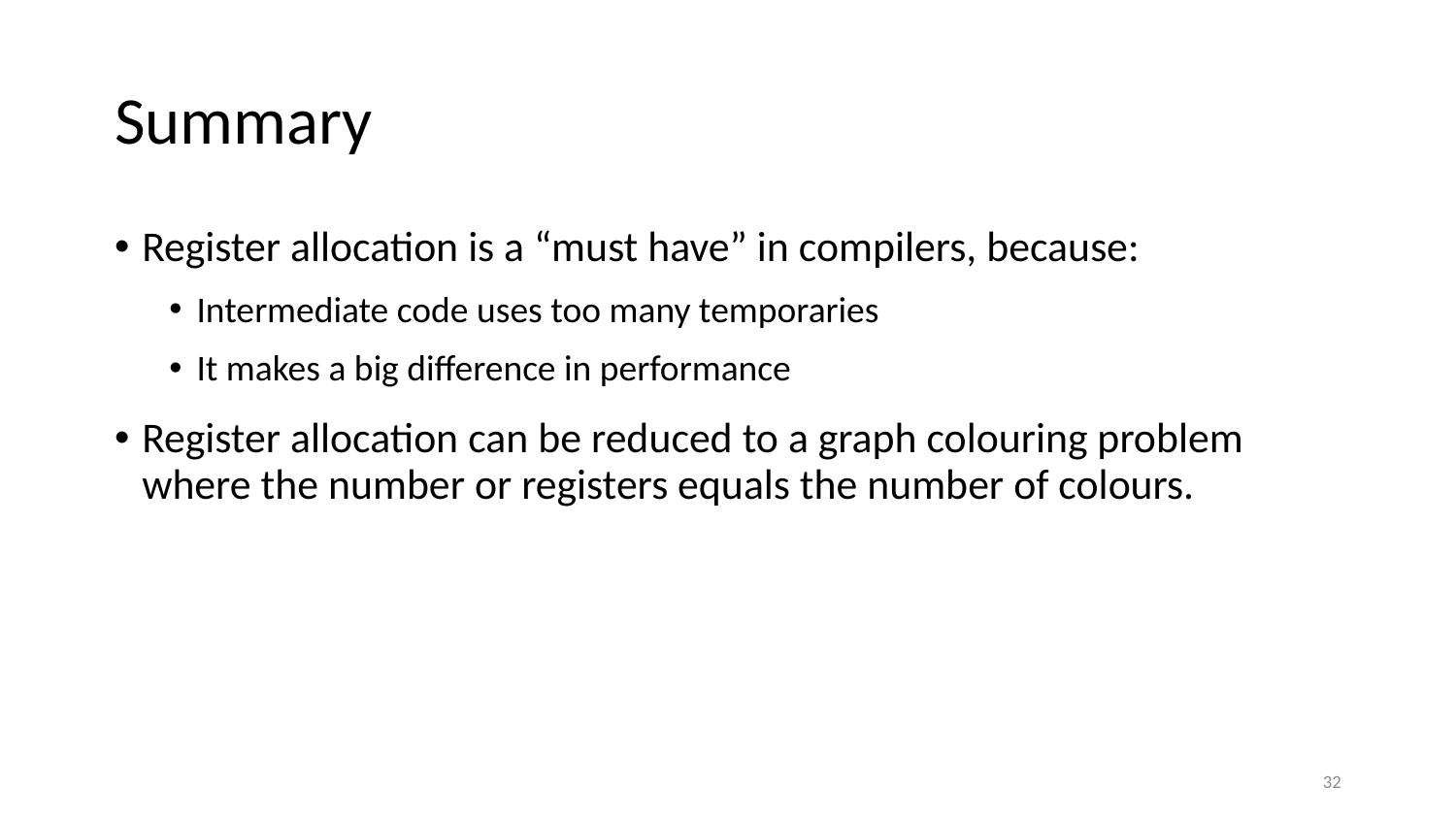

# Summary
Register allocation is a “must have” in compilers, because:
Intermediate code uses too many temporaries
It makes a big difference in performance
Register allocation can be reduced to a graph colouring problem where the number or registers equals the number of colours.
32